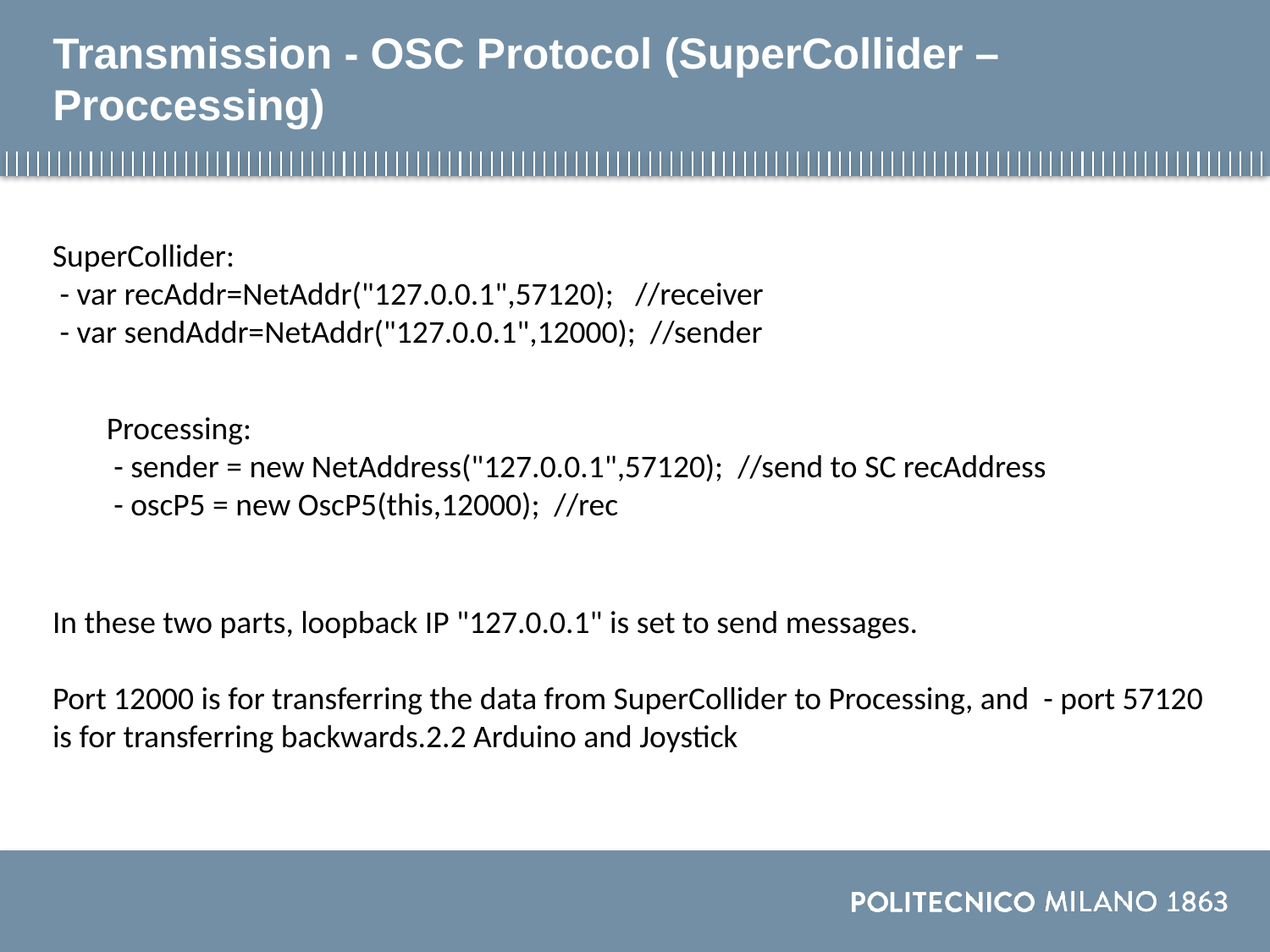

# Transmission - OSC Protocol (SuperCollider – Proccessing)
SuperCollider:
 - var recAddr=NetAddr("127.0.0.1",57120);   //receiver
 - var sendAddr=NetAddr("127.0.0.1",12000);  //sender
Processing:
 - sender = new NetAddress("127.0.0.1",57120);  //send to SC recAddress
 - oscP5 = new OscP5(this,12000);  //rec
In these two parts, loopback IP "127.0.0.1" is set to send messages.

Port 12000 is for transferring the data from SuperCollider to Processing, and  - port 57120 is for transferring backwards.2.2 Arduino and Joystick